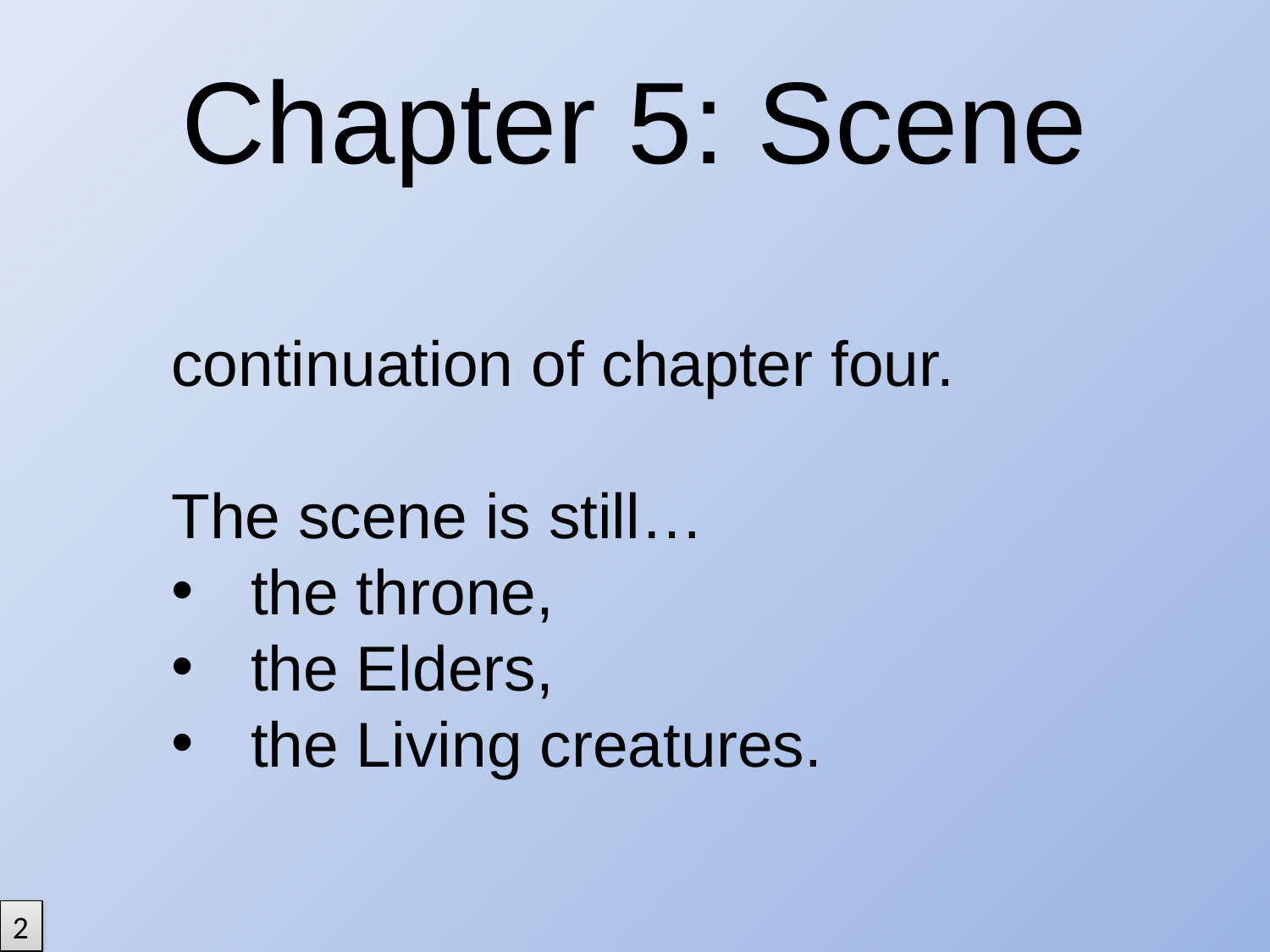

# Chapter 5: Scene
continuation of chapter four.

The scene is still…
the throne,
the Elders,
the Living creatures.
2